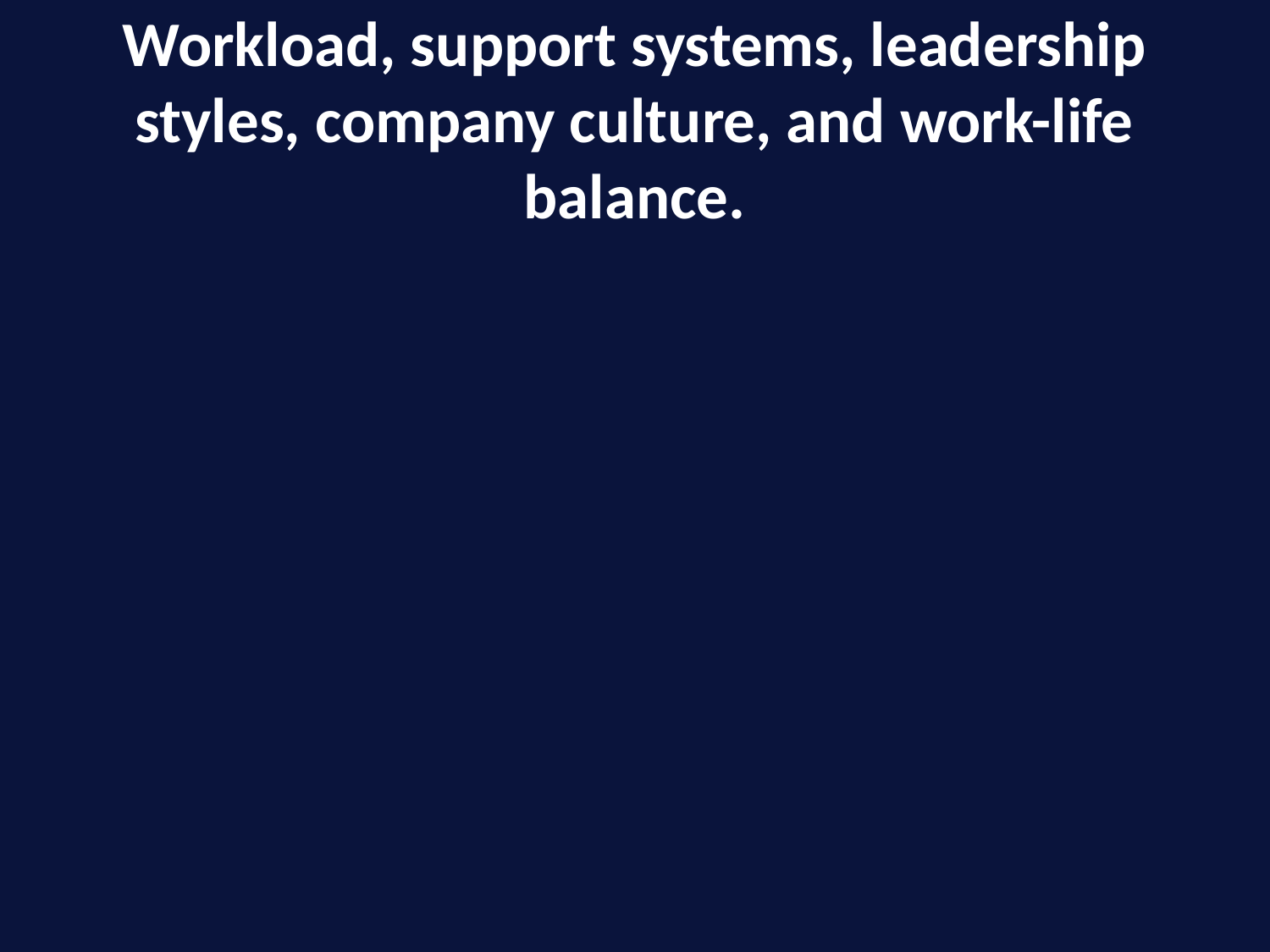

# Workload, support systems, leadership styles, company culture, and work-life balance.